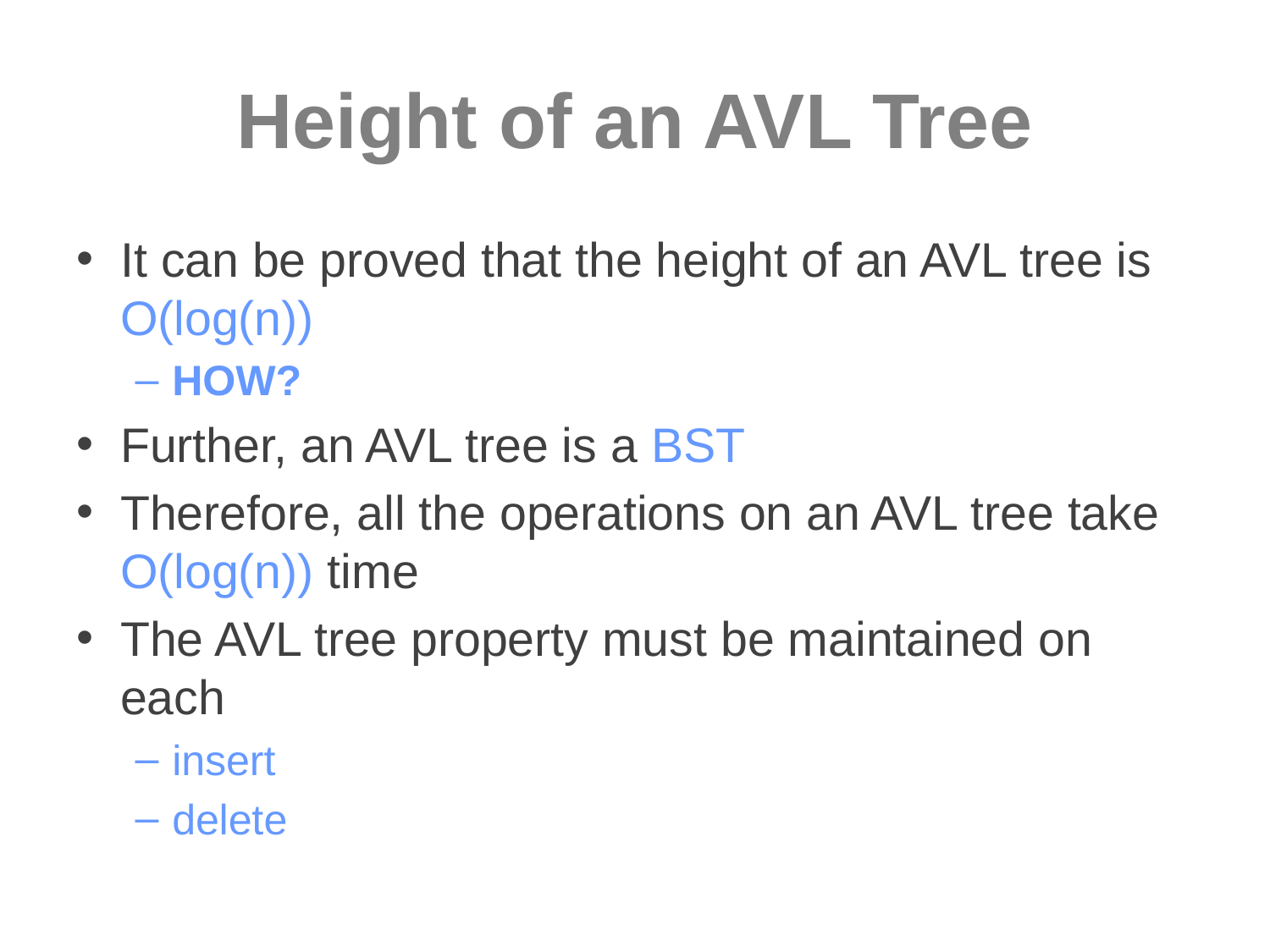

# Height of an AVL Tree
It can be proved that the height of an AVL tree is O(log(n))
HOW?
Further, an AVL tree is a BST
Therefore, all the operations on an AVL tree take O(log(n)) time
The AVL tree property must be maintained on each
insert
delete